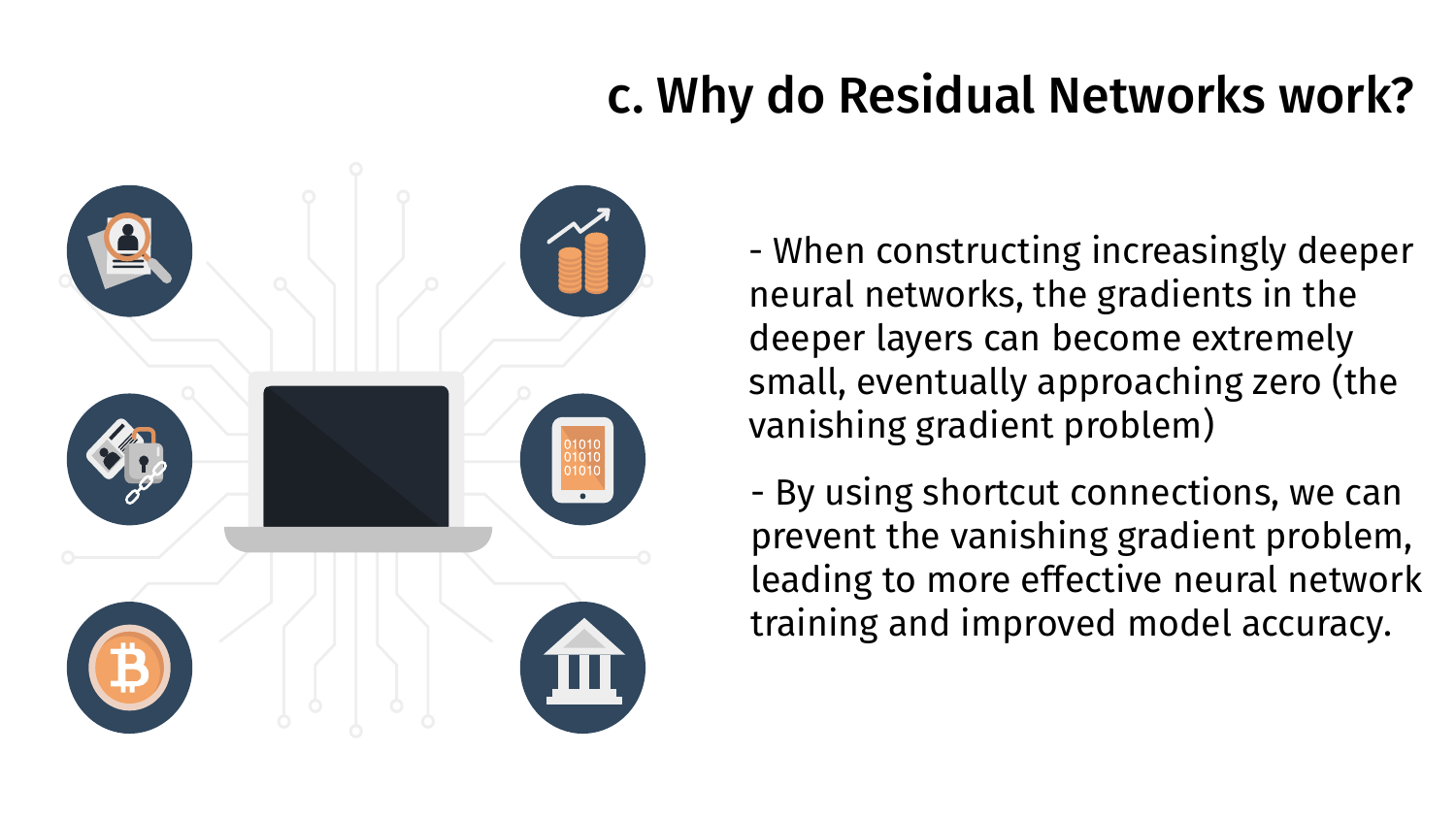

c. Why do Residual Networks work?

- When constructing increasingly deeper neural networks, the gradients in the deeper layers can become extremely small, eventually approaching zero (the vanishing gradient problem)
- By using shortcut connections, we can prevent the vanishing gradient problem, leading to more effective neural network training and improved model accuracy.